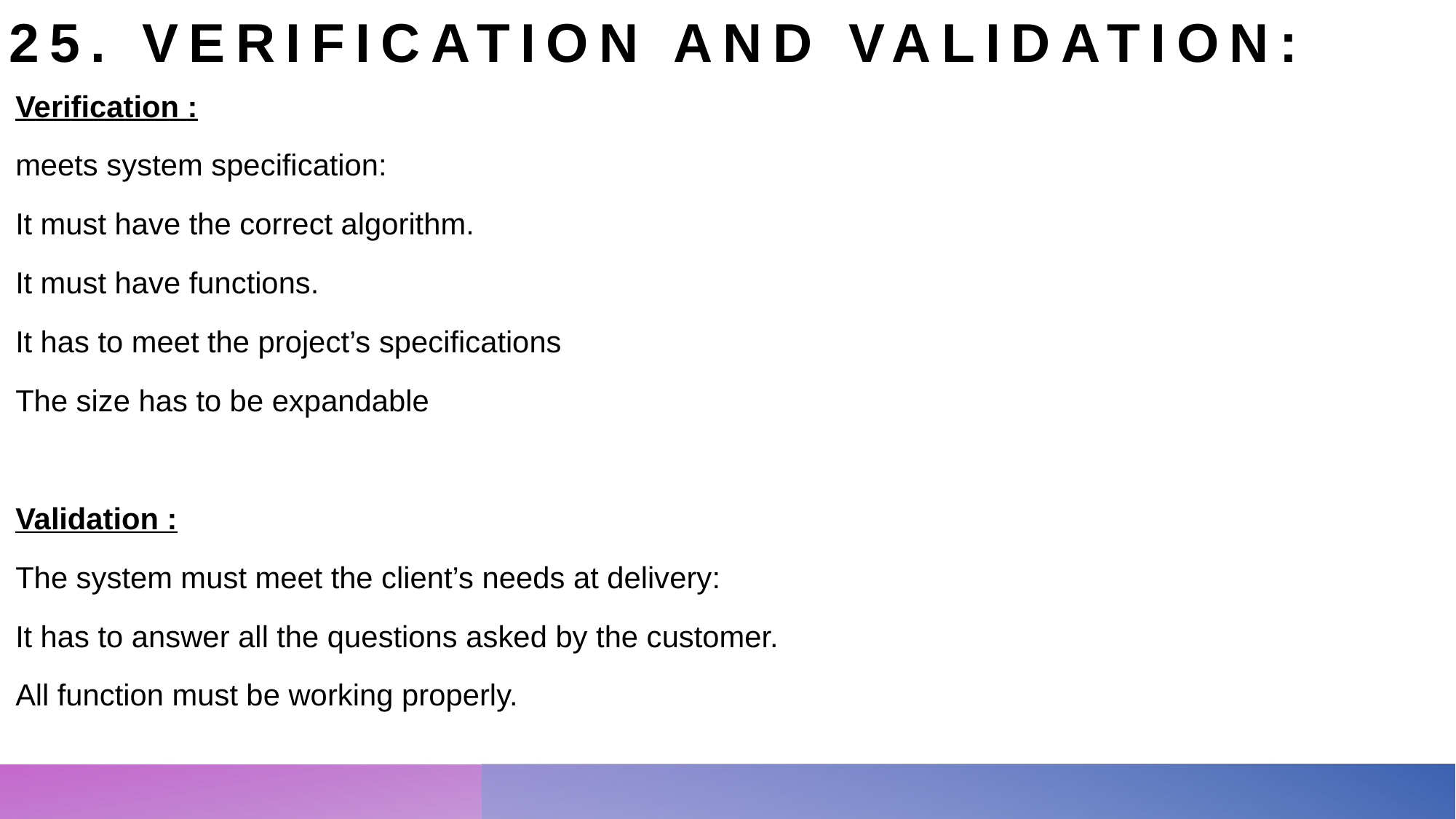

# 25. Verification and Validation:
Verification :
meets system specification:
It must have the correct algorithm.
It must have functions.
It has to meet the project’s specifications
The size has to be expandable

Validation :
The system must meet the client’s needs at delivery:
It has to answer all the questions asked by the customer.
All function must be working properly.